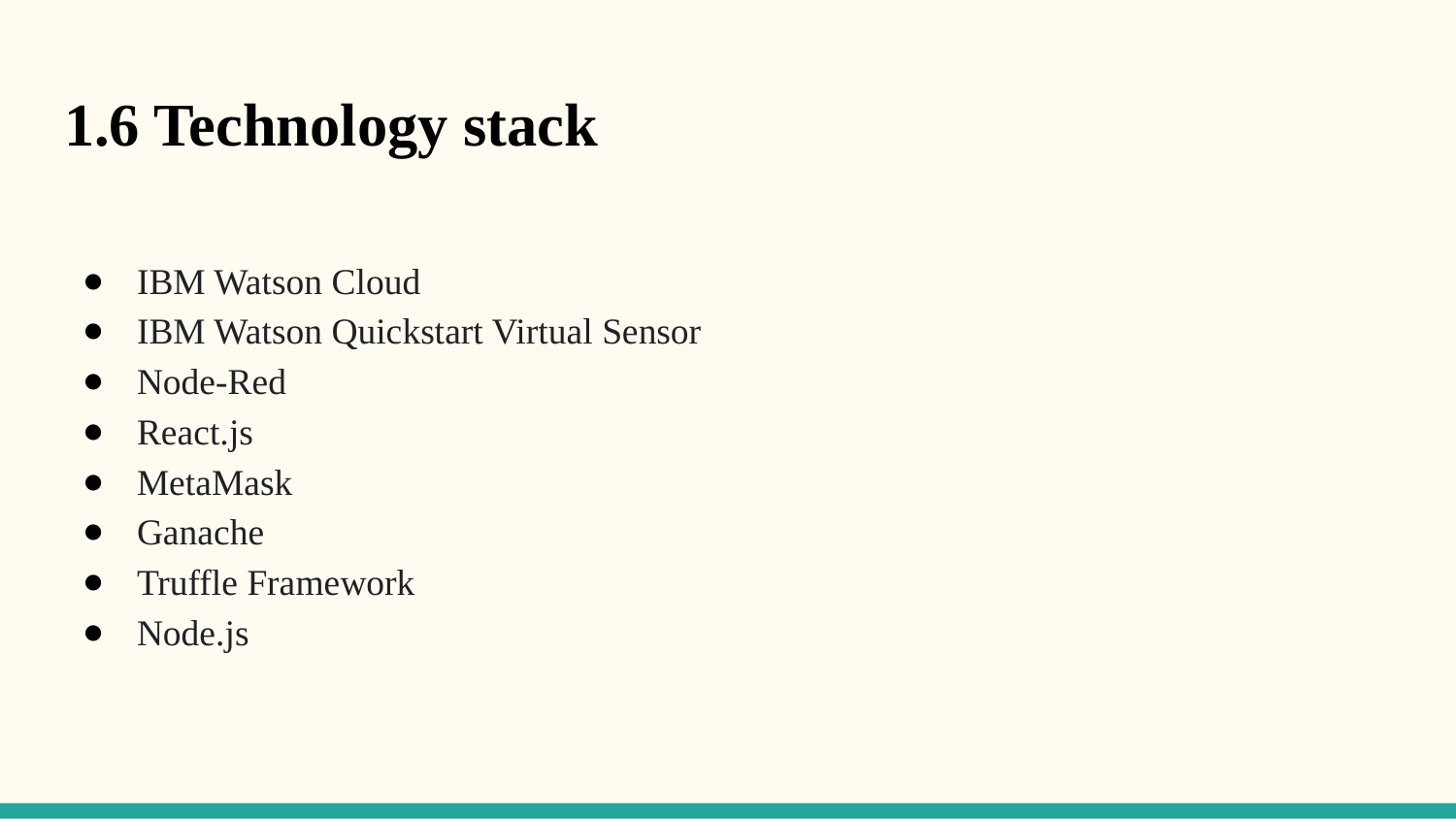

# 1.6 Technology stack

IBM Watson Cloud
IBM Watson Quickstart Virtual Sensor
Node-Red
React.js
MetaMask
Ganache
Truffle Framework
Node.js